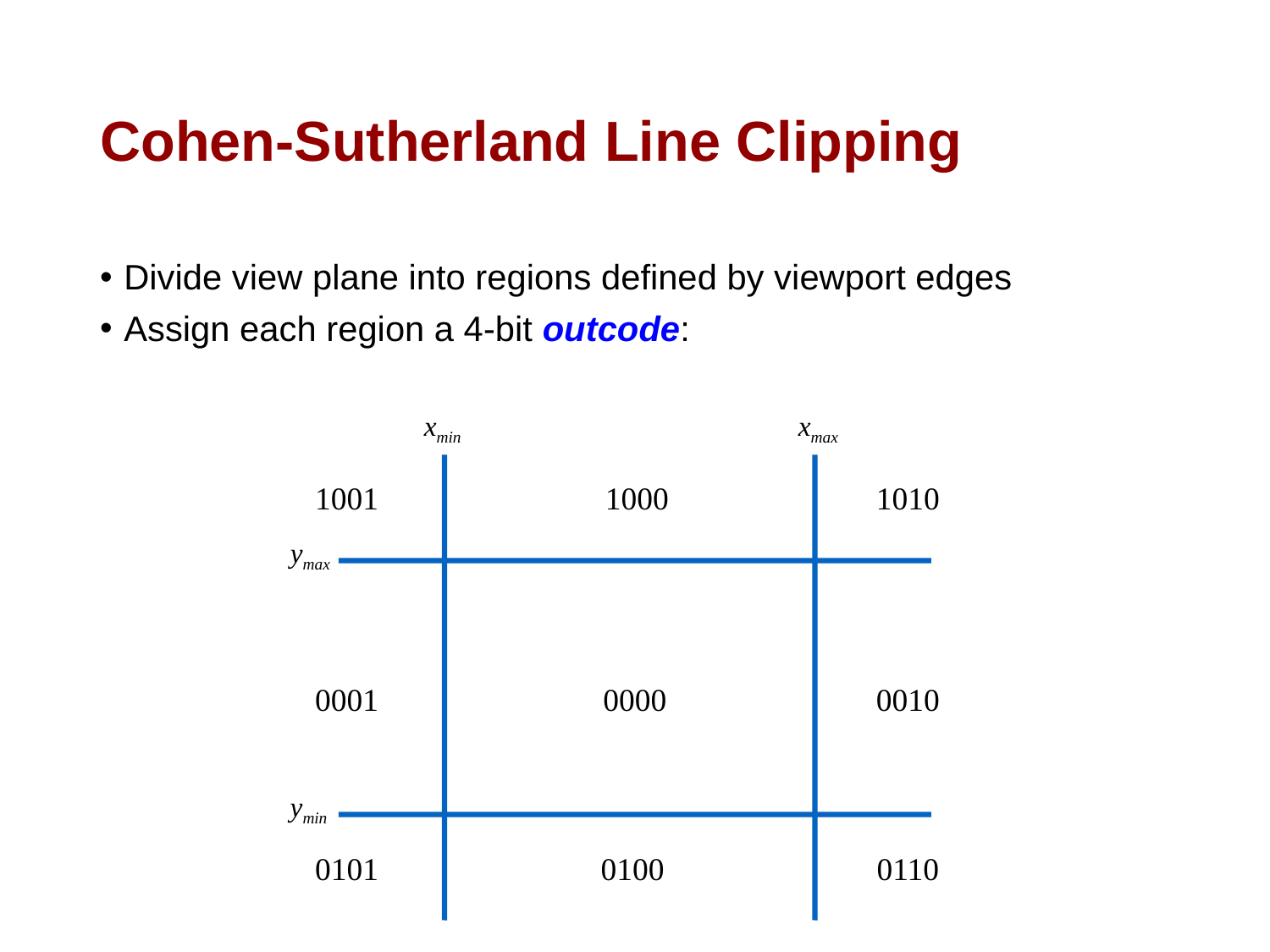

# Cohen-Sutherland Line Clipping
Divide view plane into regions defined by viewport edges
Assign each region a 4-bit outcode:
xmin
xmax

1001
1000
1010
ymax

0001
0000
0010
ymin

0101
0100
0110